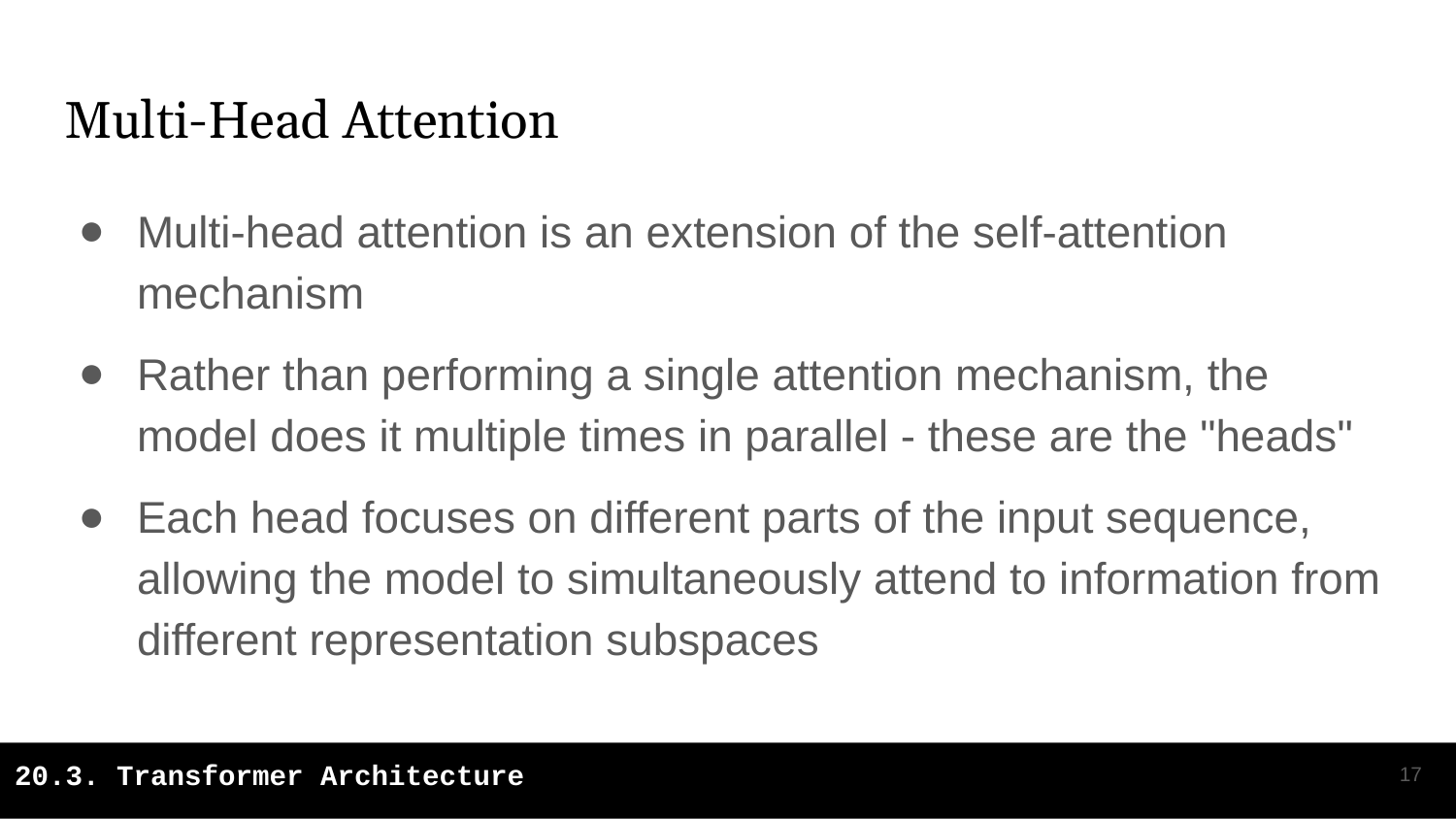

# Multi-Head Attention
Multi-head attention is an extension of the self-attention mechanism
Rather than performing a single attention mechanism, the model does it multiple times in parallel - these are the "heads"
Each head focuses on different parts of the input sequence, allowing the model to simultaneously attend to information from different representation subspaces
17
20.3. Transformer Architecture